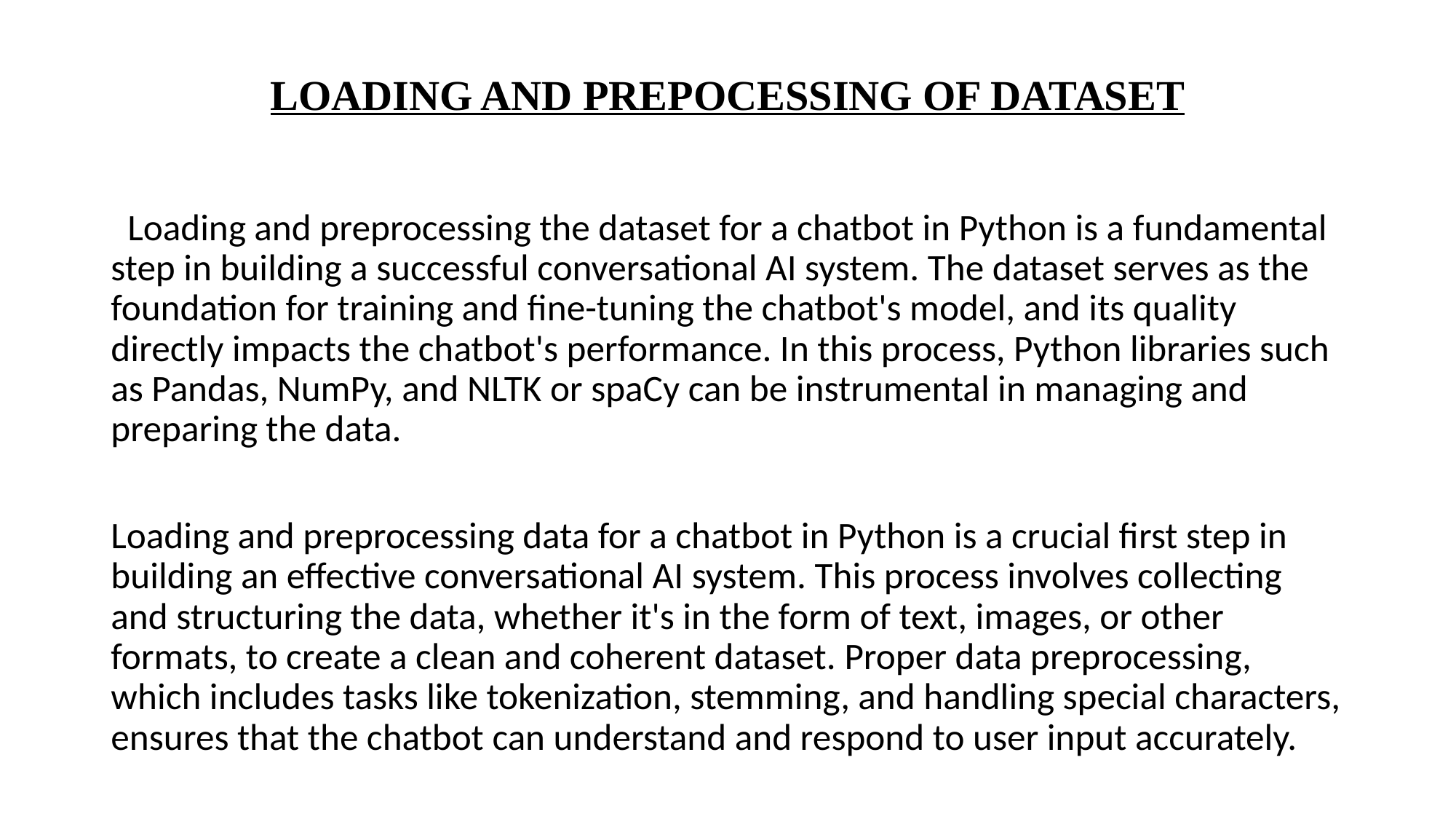

# LOADING AND PREPOCESSING OF DATASET

  Loading and preprocessing the dataset for a chatbot in Python is a fundamental step in building a successful conversational AI system. The dataset serves as the foundation for training and fine-tuning the chatbot's model, and its quality directly impacts the chatbot's performance. In this process, Python libraries such as Pandas, NumPy, and NLTK or spaCy can be instrumental in managing and preparing the data.

Loading and preprocessing data for a chatbot in Python is a crucial first step in building an effective conversational AI system. This process involves collecting and structuring the data, whether it's in the form of text, images, or other formats, to create a clean and coherent dataset. Proper data preprocessing, which includes tasks like tokenization, stemming, and handling special characters, ensures that the chatbot can understand and respond to user input accurately.